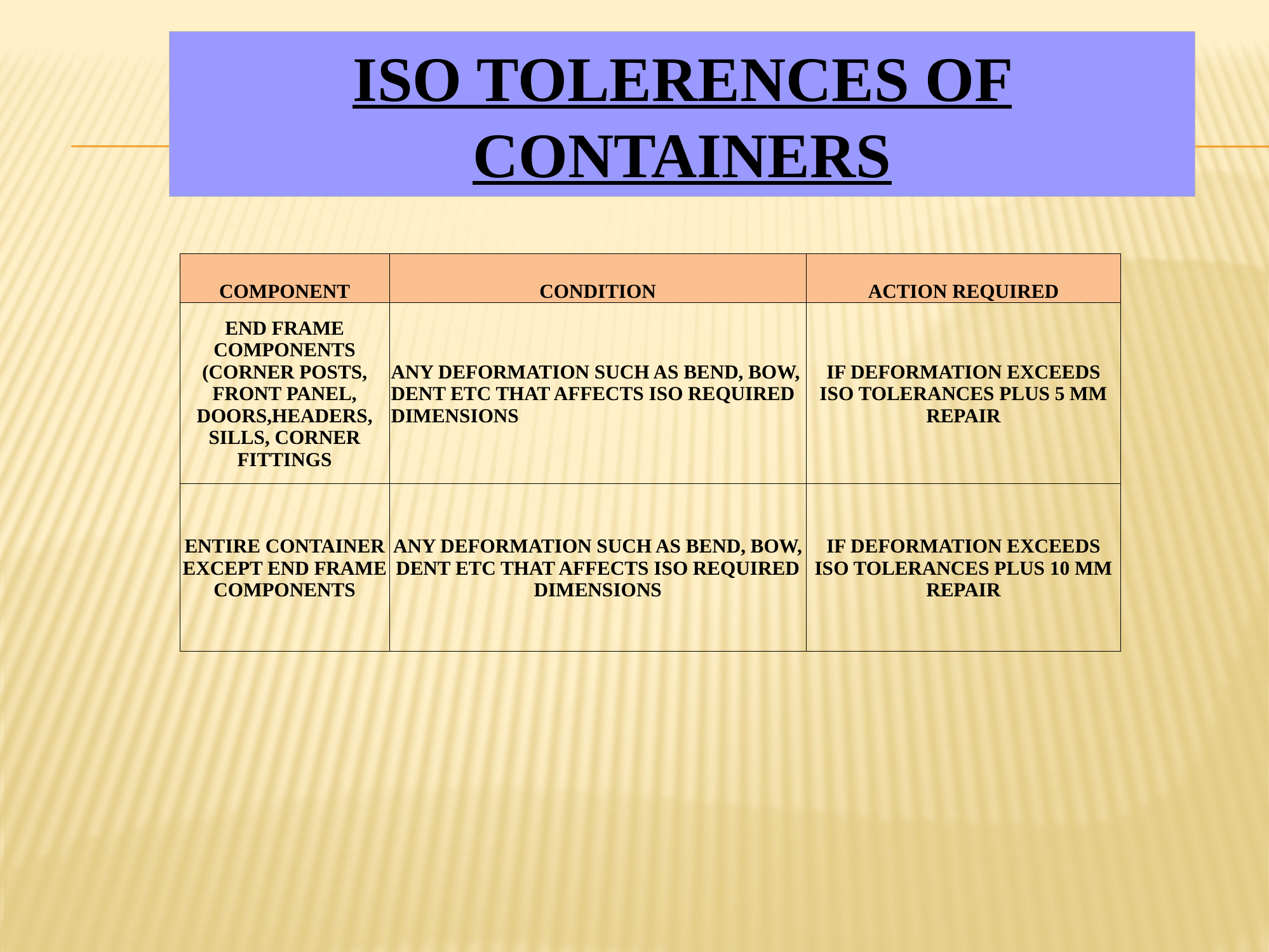

ISO TOLERENCES OF CONTAINERS
| COMPONENT | CONDITION | ACTION REQUIRED |
| --- | --- | --- |
| END FRAME COMPONENTS (CORNER POSTS, FRONT PANEL, DOORS,HEADERS, SILLS, CORNER FITTINGS | ANY DEFORMATION SUCH AS BEND, BOW, DENT ETC THAT AFFECTS ISO REQUIRED DIMENSIONS | IF DEFORMATION EXCEEDS ISO TOLERANCES PLUS 5 MM REPAIR |
| ENTIRE CONTAINER EXCEPT END FRAME COMPONENTS | ANY DEFORMATION SUCH AS BEND, BOW, DENT ETC THAT AFFECTS ISO REQUIRED DIMENSIONS | IF DEFORMATION EXCEEDS ISO TOLERANCES PLUS 10 MM REPAIR |